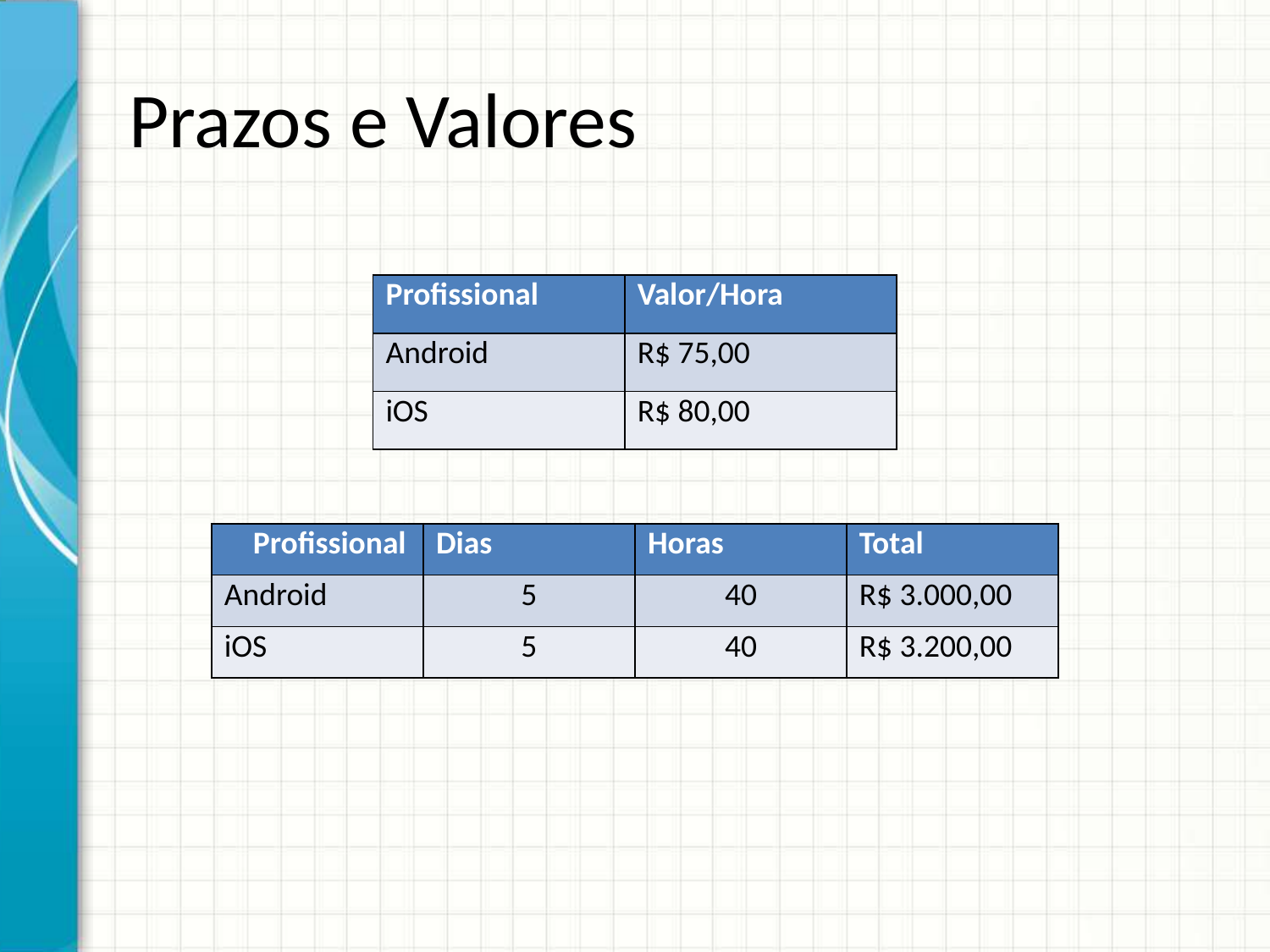

# Prazos e Valores
| Profissional | Valor/Hora |
| --- | --- |
| Android | R$ 75,00 |
| iOS | R$ 80,00 |
| Profissional | Dias | Horas | Total |
| --- | --- | --- | --- |
| Android | 5 | 40 | R$ 3.000,00 |
| iOS | 5 | 40 | R$ 3.200,00 |